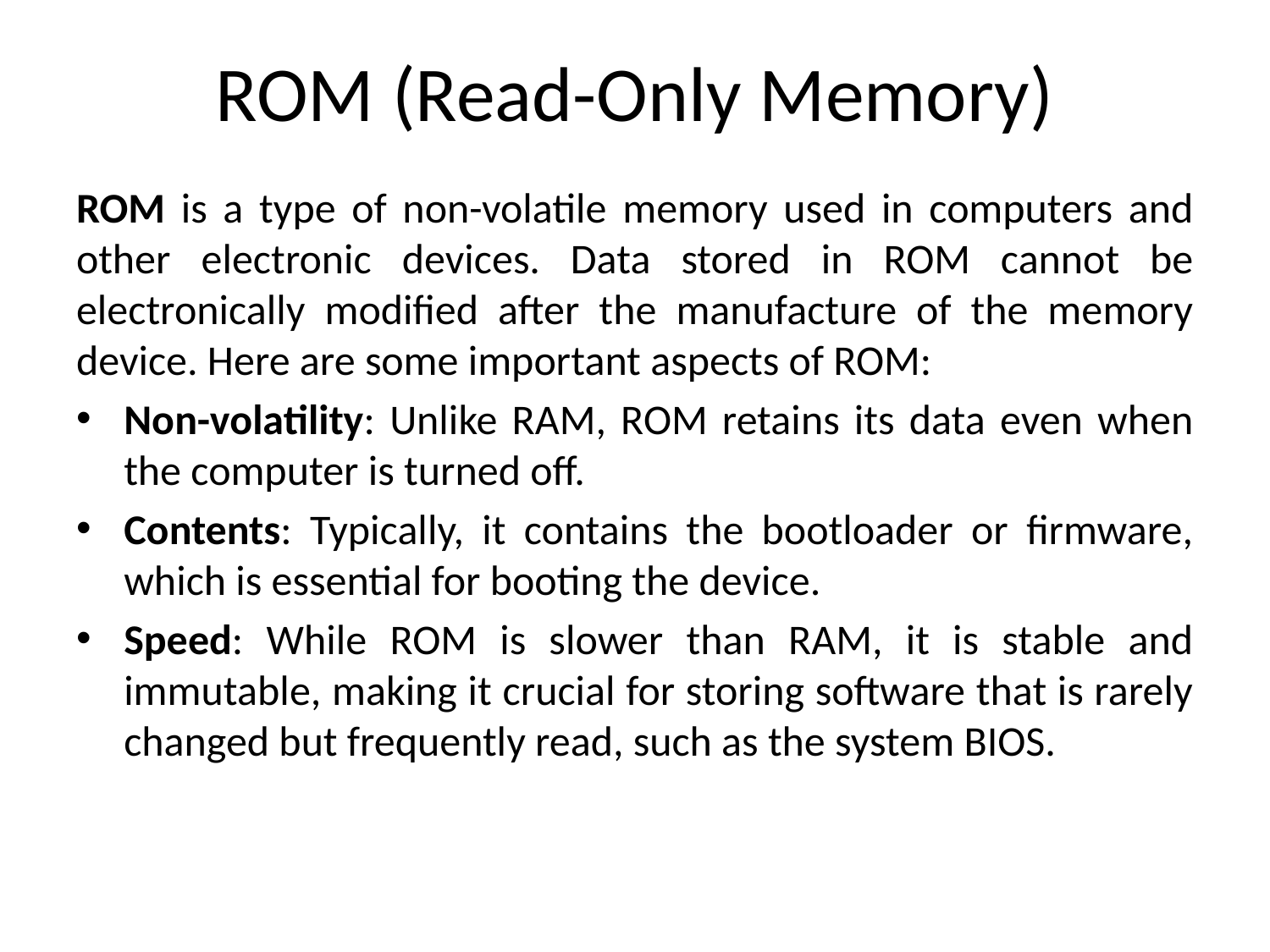

# ROM (Read-Only Memory)
ROM is a type of non-volatile memory used in computers and other electronic devices. Data stored in ROM cannot be electronically modified after the manufacture of the memory device. Here are some important aspects of ROM:
Non-volatility: Unlike RAM, ROM retains its data even when the computer is turned off.
Contents: Typically, it contains the bootloader or firmware, which is essential for booting the device.
Speed: While ROM is slower than RAM, it is stable and immutable, making it crucial for storing software that is rarely changed but frequently read, such as the system BIOS.